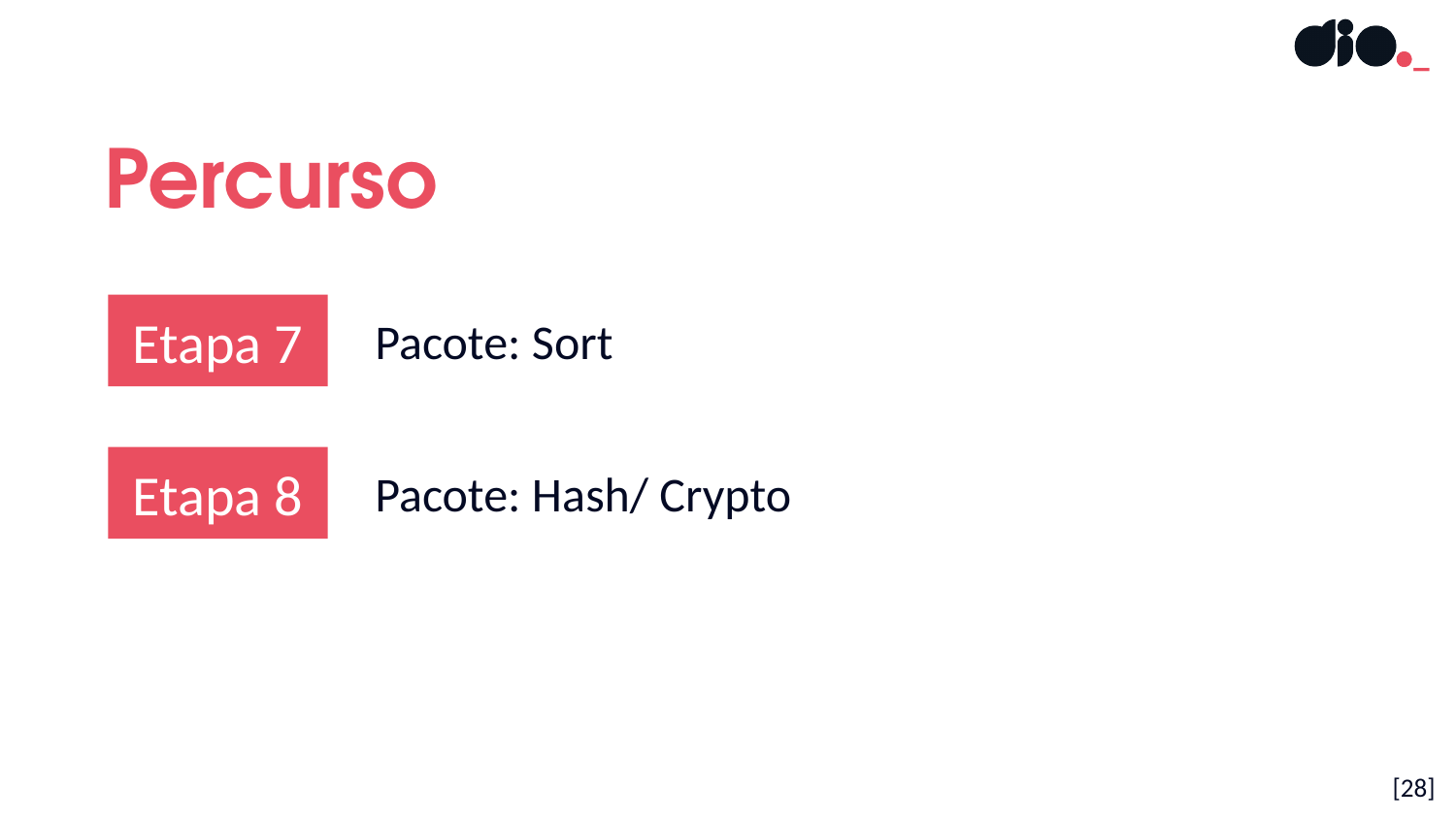

Percurso
Etapa 7
Pacote: Sort
Etapa 8
Pacote: Hash/ Crypto
[28]